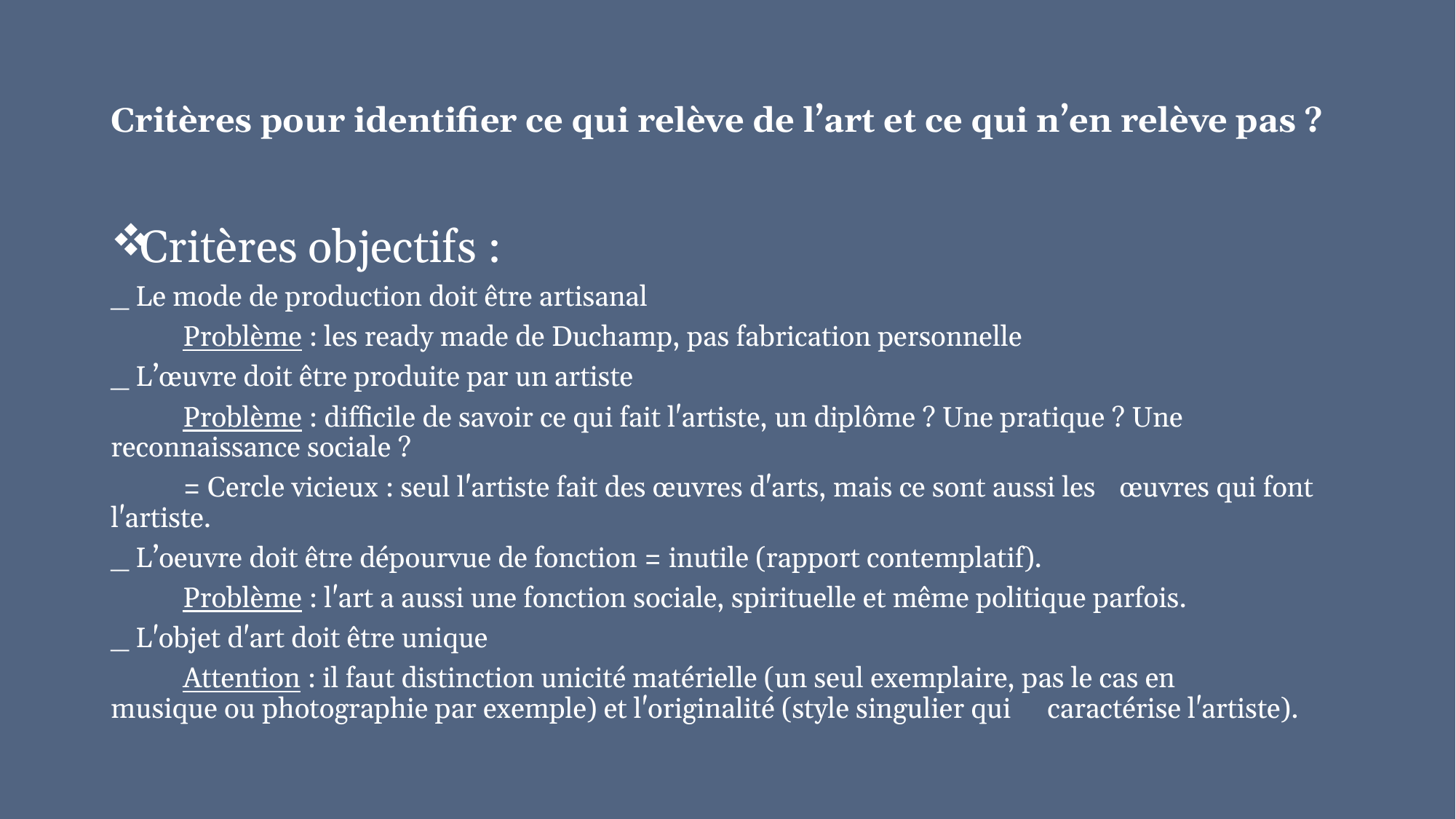

# Critères pour identifier ce qui relève de l’art et ce qui n’en relève pas ?
Critères objectifs :
_ Le mode de production doit être artisanal
		Problème : les ready made de Duchamp, pas fabrication personnelle
_ L’œuvre doit être produite par un artiste
		Problème : difficile de savoir ce qui fait l'artiste, un diplôme ? Une pratique ? Une 				reconnaissance sociale ?
			= Cercle vicieux : seul l'artiste fait des œuvres d'arts, mais ce sont aussi les 			œuvres qui font l'artiste.
_ L’oeuvre doit être dépourvue de fonction = inutile (rapport contemplatif).
		Problème : l'art a aussi une fonction sociale, spirituelle et même politique parfois.
_ L'objet d'art doit être unique
		Attention : il faut distinction unicité matérielle (un seul exemplaire, pas le cas en 			musique ou photographie par exemple) et l'originalité (style singulier qui 			caractérise l'artiste).